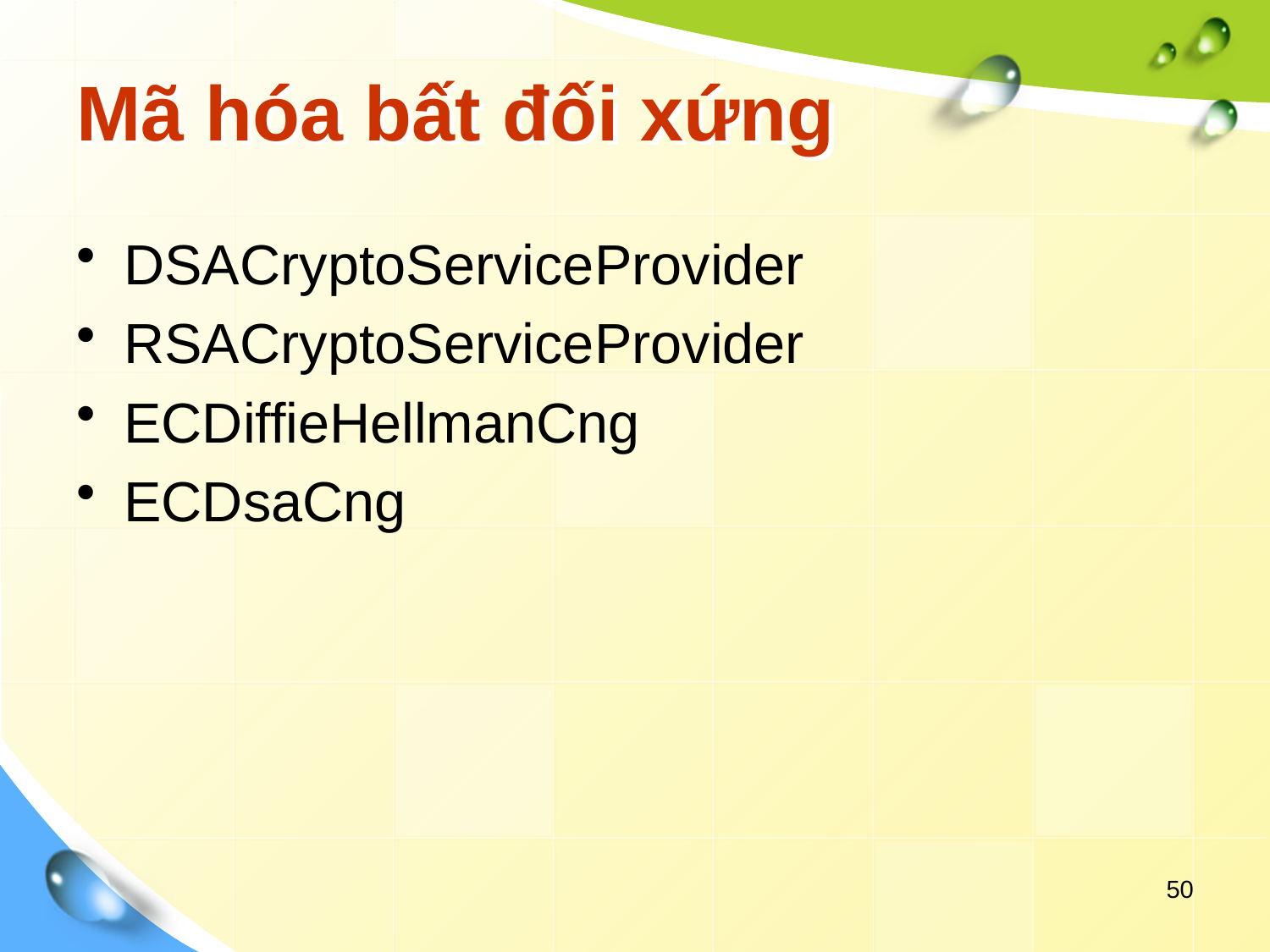

# Mã hóa bất đối xứng
DSACryptoServiceProvider
RSACryptoServiceProvider
ECDiffieHellmanCng
ECDsaCng
50